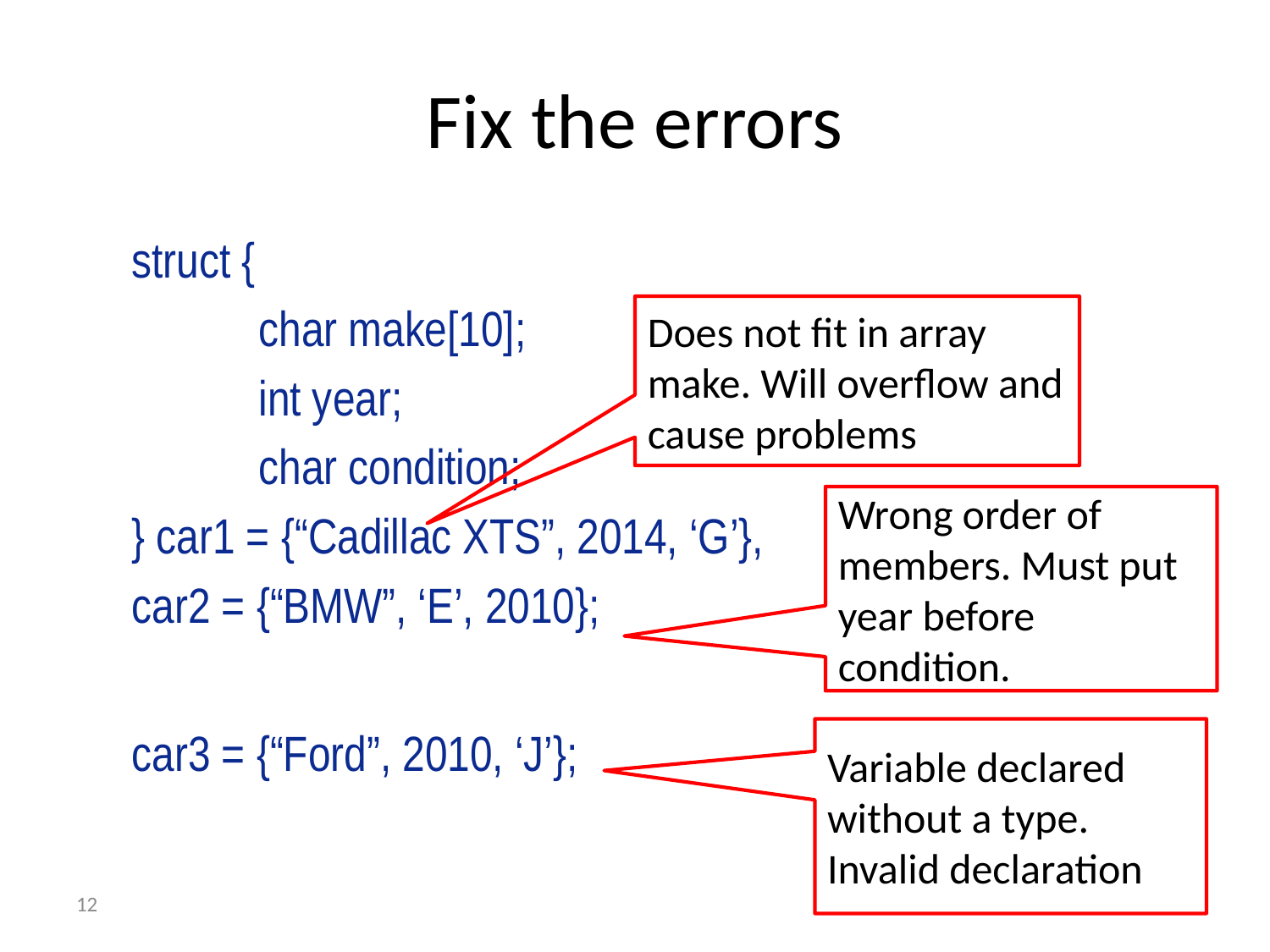

# Fix the errors
struct {
	char make[10];
	int year;
	char condition;
} car1 = {“Cadillac XTS”, 2014, ‘G’},
car2 = {“BMW”, ‘E’, 2010};

car3 = {“Ford”, 2010, ‘J’};

Does not fit in array make. Will overflow and cause problems
Wrong order of members. Must put year before condition.
Variable declared without a type. Invalid declaration
12